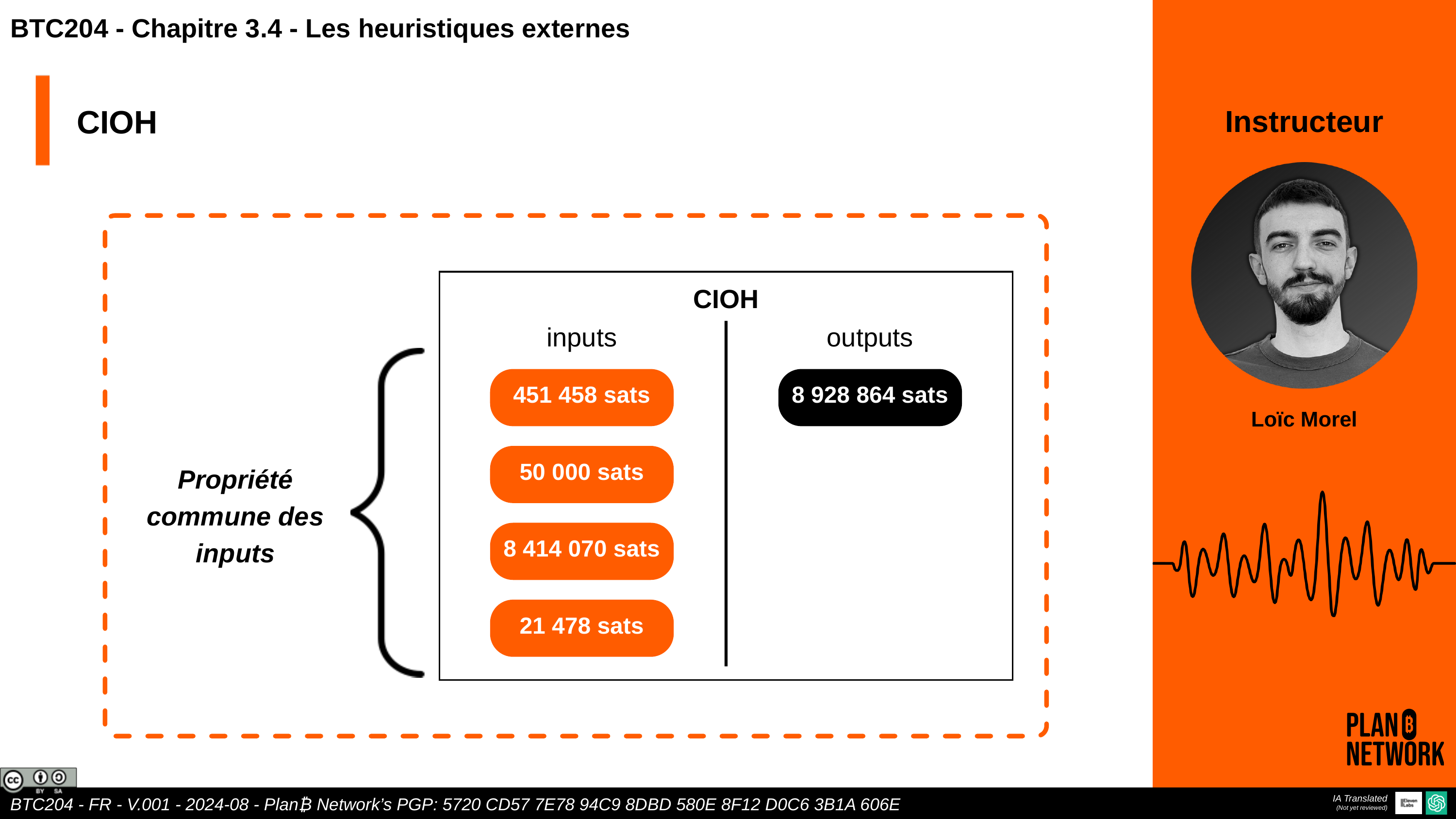

BTC204 - Chapitre 3.4 - Les heuristiques externes

CIOH
Instructeur

CIOH
inputs
outputs

451 458 sats

8 928 864 sats
Loïc Morel

50 000 sats
Propriété commune des inputs

8 414 070 sats

21 478 sats

IA Translated
(Not yet reviewed)
BTC204 - FR - V.001 - 2024-08 - Plan₿ Network’s PGP: 5720 CD57 7E78 94C9 8DBD 580E 8F12 D0C6 3B1A 606E